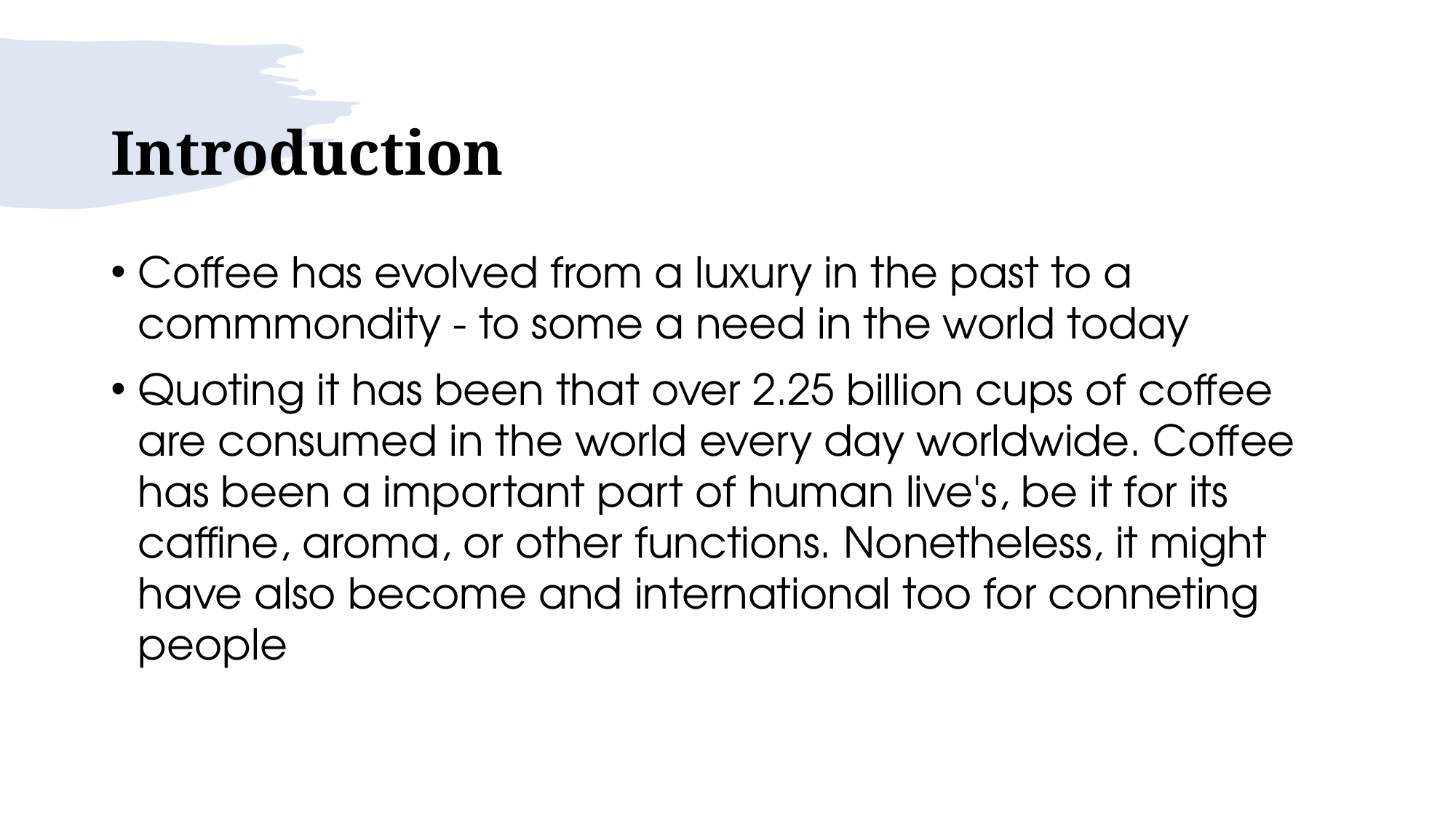

# Introduction
Coffee has evolved from a luxury in the past to a commmondity - to some a need in the world today
Quoting it has been that over 2.25 billion cups of coffee are consumed in the world every day worldwide. Coffee has been a important part of human live's, be it for its caffine, aroma, or other functions. Nonetheless, it might have also become and international too for conneting people